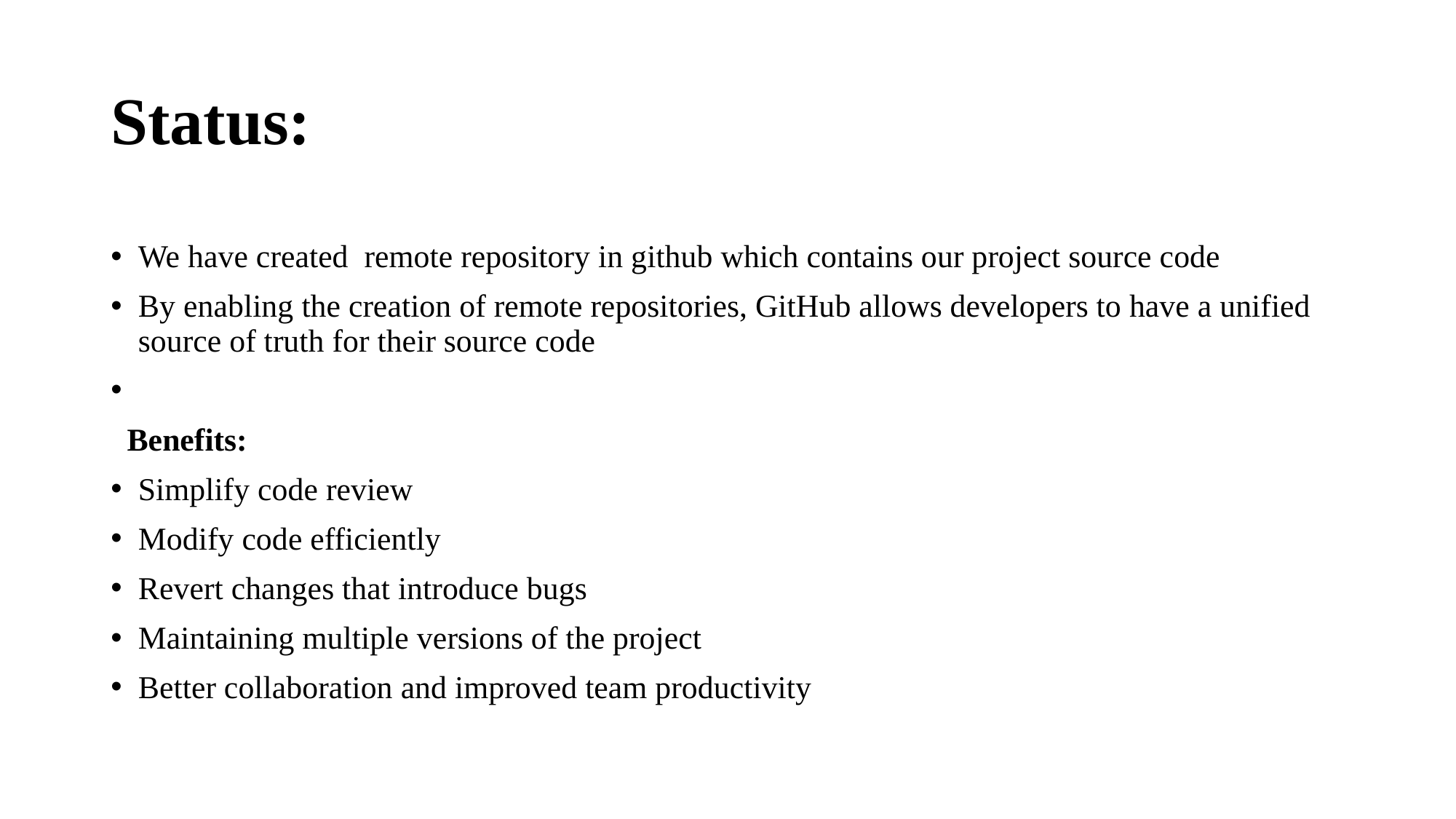

# Status:

We have created  remote repository in github which contains our project source code
By enabling the creation of remote repositories, GitHub allows developers to have a unified source of truth for their source code

  Benefits:
Simplify code review
Modify code efficiently
Revert changes that introduce bugs
Maintaining multiple versions of the project
Better collaboration and improved team productivity